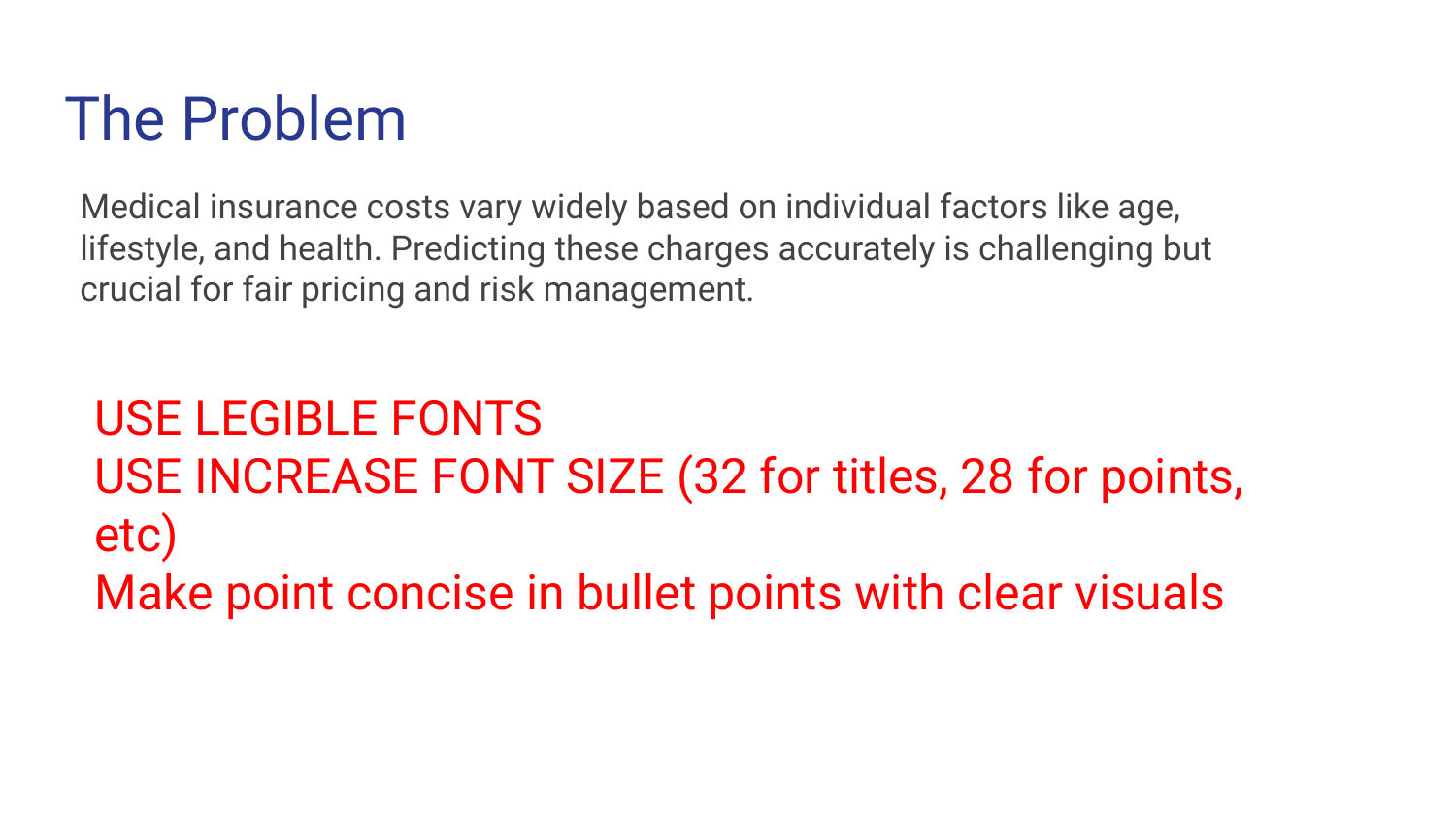

# The Problem
Medical insurance costs vary widely based on individual factors like age, lifestyle, and health. Predicting these charges accurately is challenging but crucial for fair pricing and risk management.
USE LEGIBLE FONTS
USE INCREASE FONT SIZE (32 for titles, 28 for points, etc)
Make point concise in bullet points with clear visuals